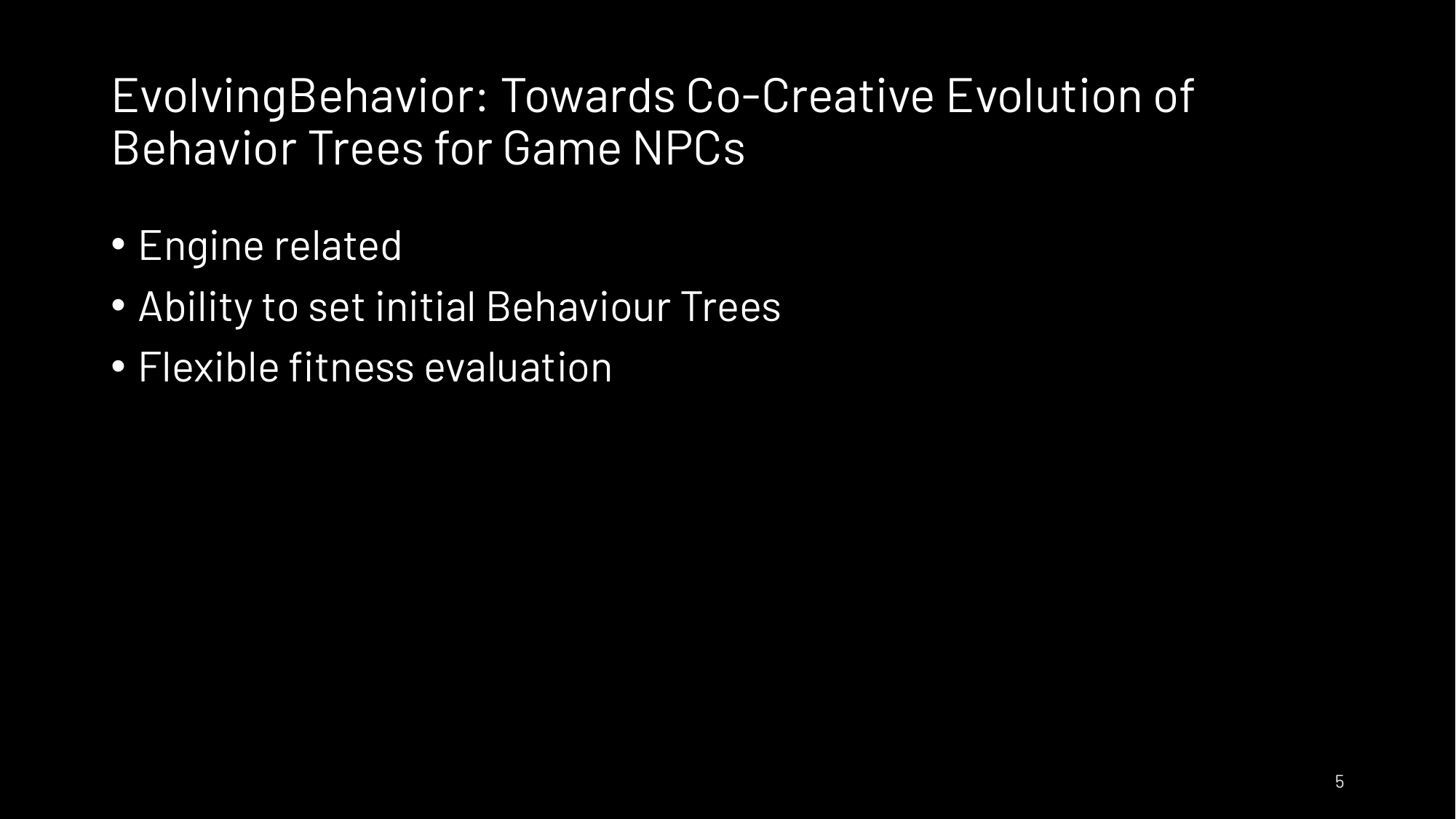

# EvolvingBehavior: Towards Co-Creative Evolution of Behavior Trees for Game NPCs
Engine related
Ability to set initial Behaviour Trees
Flexible fitness evaluation
5